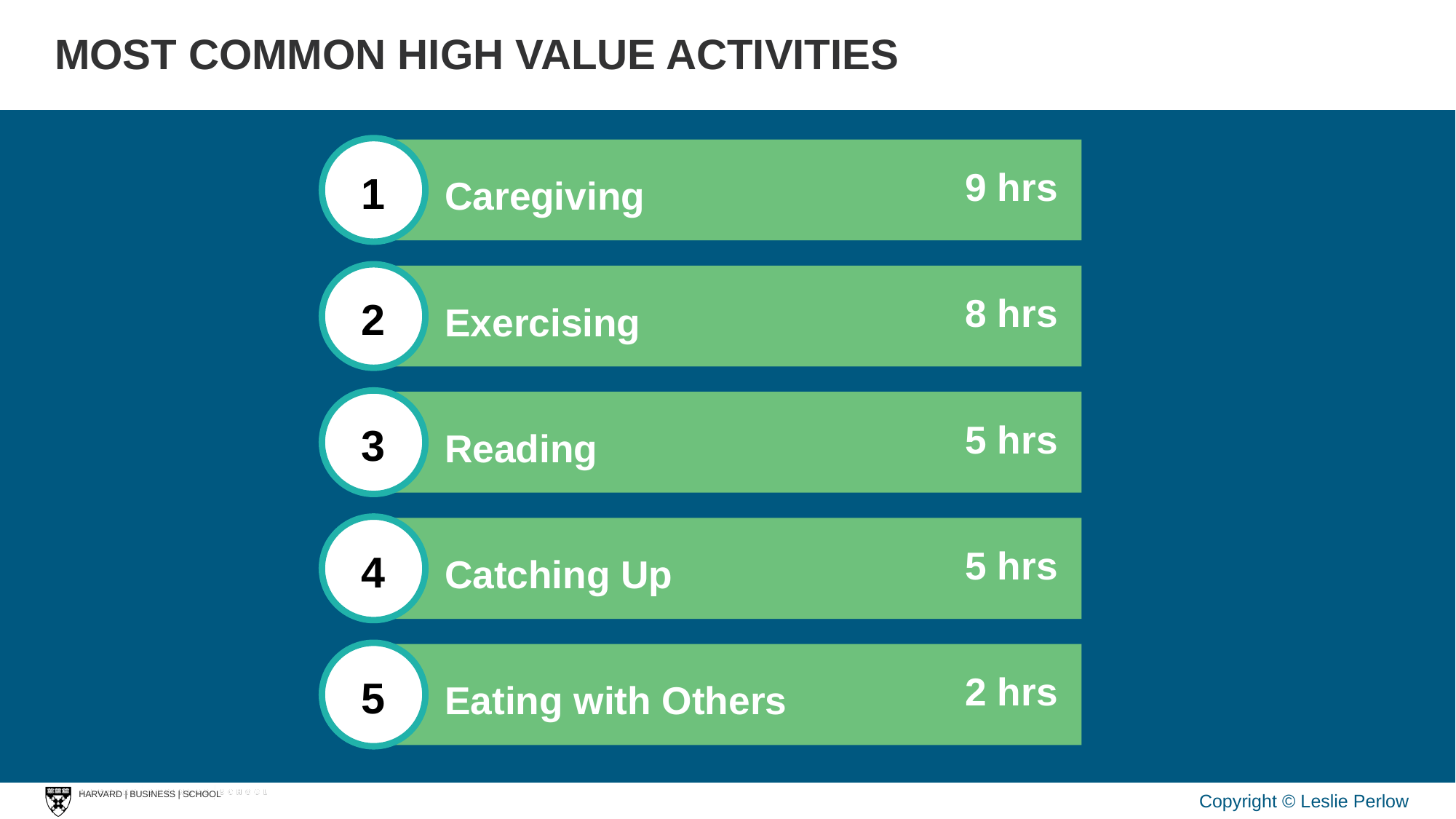

# MOST COMMON HIGH VALUE ACTIVITIES

9 hrs
Caregiving
1

8 hrs
Exercising
2

5 hrs
3
Reading

5 hrs
Catching Up
4

2 hrs
Eating with Others
5